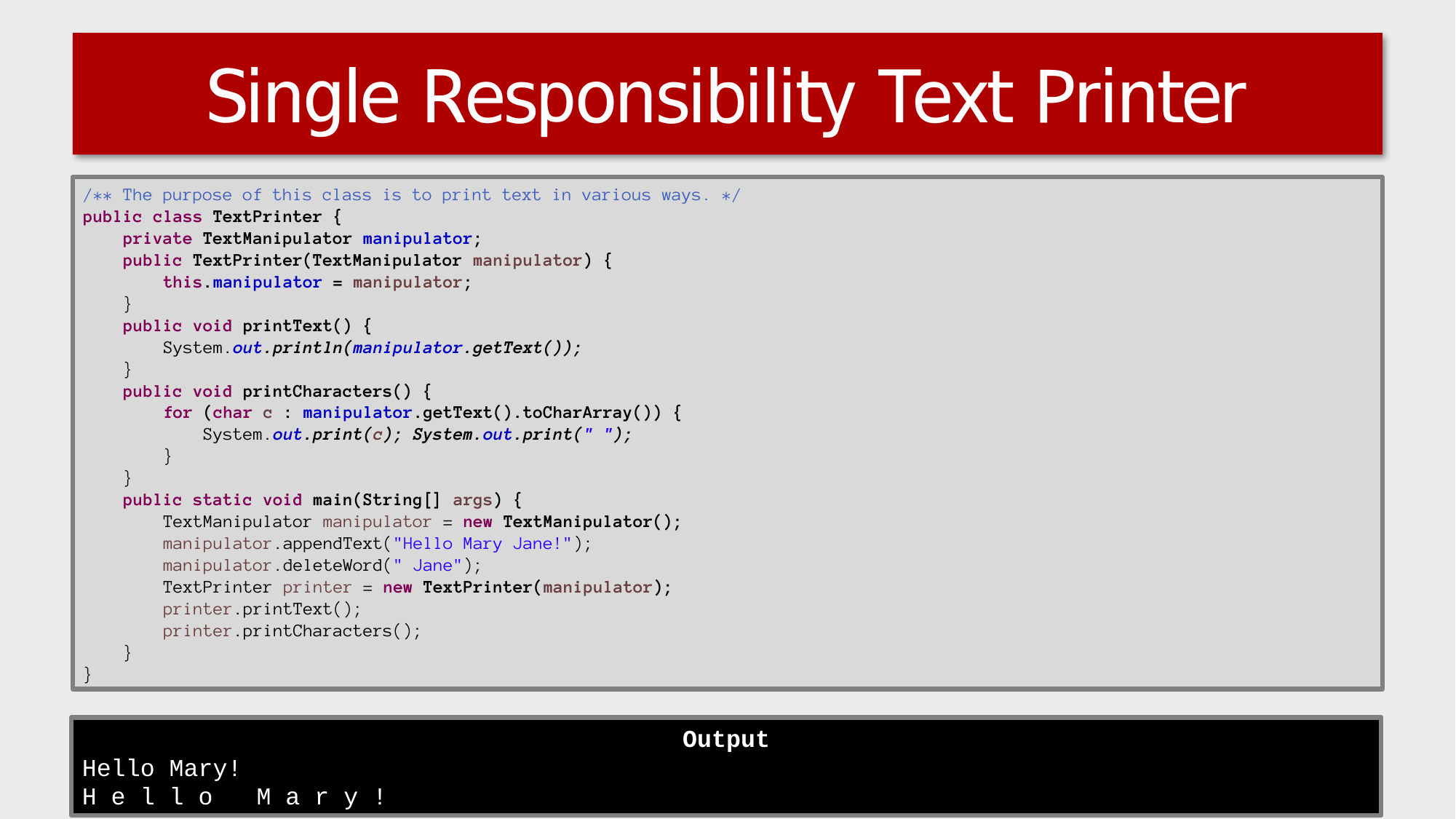

# Single Responsibility Text Printer
/** The purpose of this class is to print text in various ways. */
public class TextPrinter {
    private TextManipulator manipulator;
    public TextPrinter(TextManipulator manipulator) {
        this.manipulator = manipulator;
    }
    public void printText() {
        System.out.println(manipulator.getText());
    }
    public void printCharacters() {
        for (char c : manipulator.getText().toCharArray()) {
            System.out.print(c); System.out.print(" ");
        }
    }
    public static void main(String[] args) {
        TextManipulator manipulator = new TextManipulator();
        manipulator.appendText("Hello Mary Jane!");
        manipulator.deleteWord(" Jane");
        TextPrinter printer = new TextPrinter(manipulator);
        printer.printText();
        printer.printCharacters();
    }
}
Output
Hello Mary!
H e l l o   M a r y !